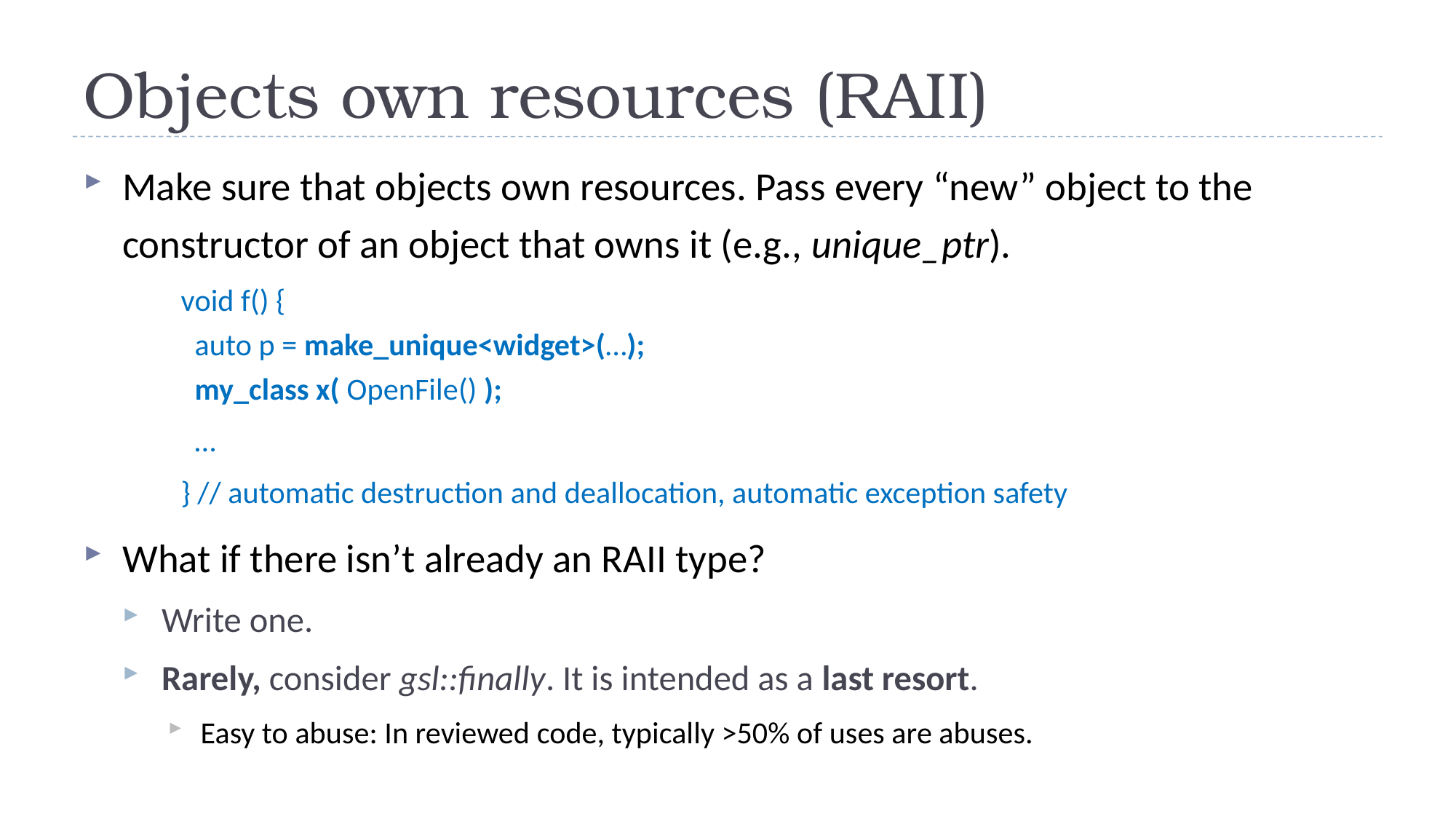

# Objects own resources (RAII)
Make sure that objects own resources. Pass every “new” object to the constructor of an object that owns it (e.g., unique_ptr).
void f() {
  auto p = make_unique<widget>(…);
  my_class x( OpenFile() );
  …
} // automatic destruction and deallocation, automatic exception safety
What if there isn’t already an RAII type?
Write one.
Rarely, consider gsl::finally. It is intended as a last resort.
Easy to abuse: In reviewed code, typically >50% of uses are abuses.